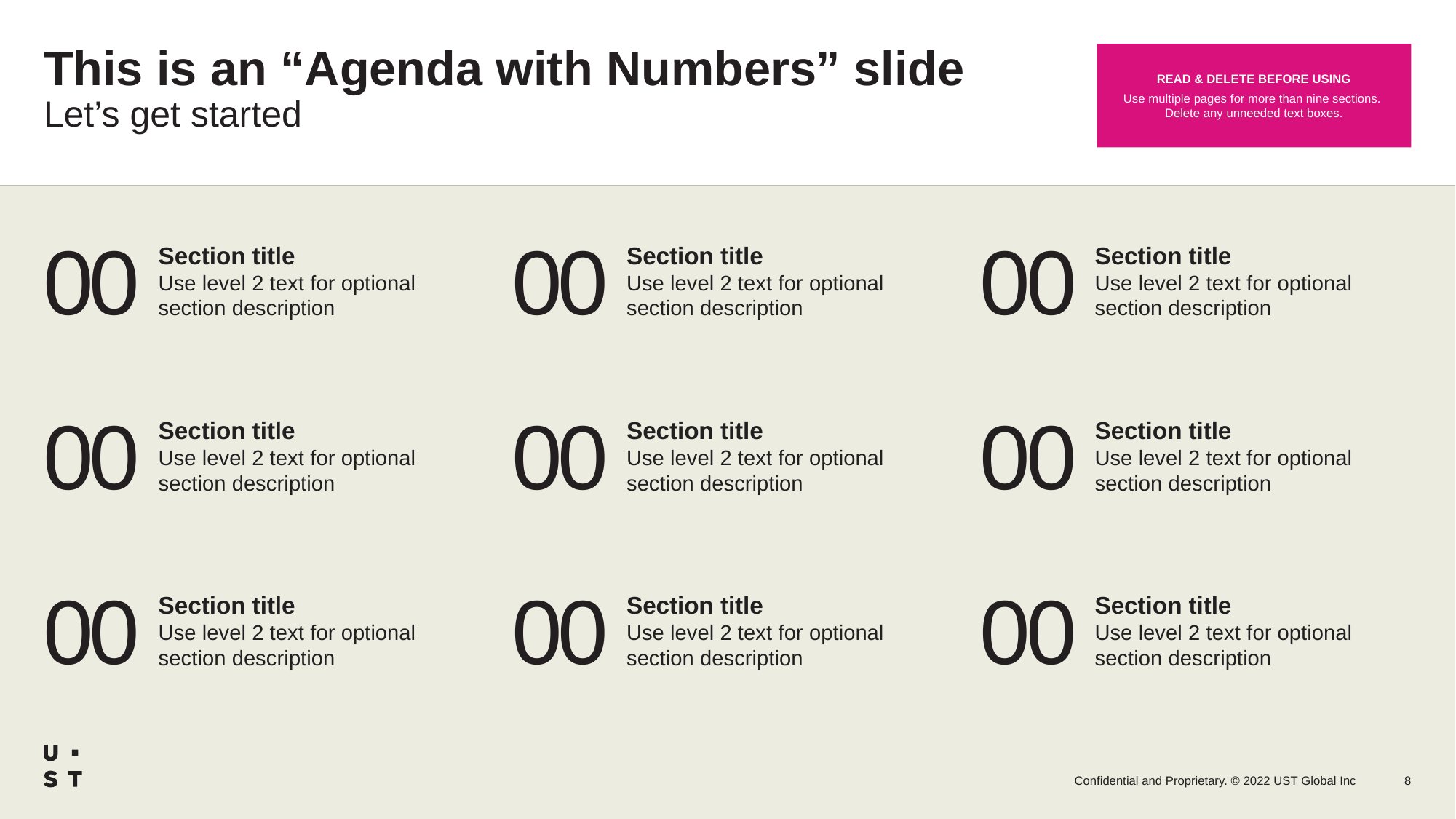

# This is an “Agenda with Numbers” slide Let’s get started
READ & DELETE BEFORE USING
Use multiple pages for more than nine sections.
Delete any unneeded text boxes.
00
Section title
Use level 2 text for optional section description
00
Section title
Use level 2 text for optional section description
00
Section title
Use level 2 text for optional section description
00
Section title
Use level 2 text for optional section description
00
Section title
Use level 2 text for optional section description
00
Section title
Use level 2 text for optional section description
00
Section title
Use level 2 text for optional section description
00
Section title
Use level 2 text for optional section description
00
Section title
Use level 2 text for optional section description